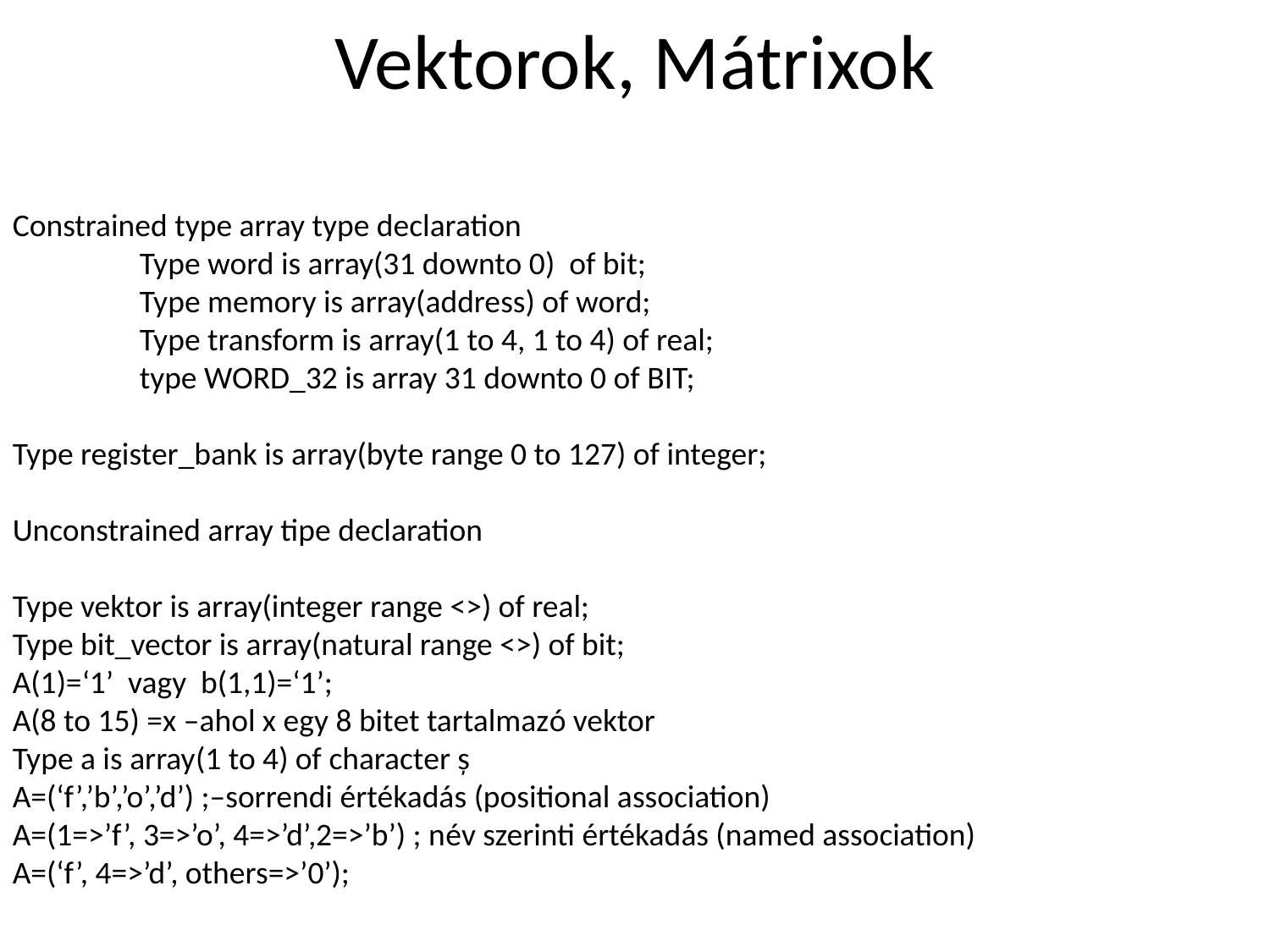

# Vektorok, Mátrixok
Constrained type array type declaration
	Type word is array(31 downto 0)  of bit;
	Type memory is array(address) of word;
	Type transform is array(1 to 4, 1 to 4) of real;
	type WORD_32 is array 31 downto 0 of BIT;

Type register_bank is array(byte range 0 to 127) of integer;

Unconstrained array tipe declaration

Type vektor is array(integer range <>) of real;
Type bit_vector is array(natural range <>) of bit;
A(1)=‘1’  vagy  b(1,1)=‘1’;
A(8 to 15) =x –ahol x egy 8 bitet tartalmazó vektor
Type a is array(1 to 4) of character ș
A=(‘f’,’b’,’o’,’d’) ;–sorrendi értékadás (positional association)
A=(1=>’f’, 3=>’o’, 4=>’d’,2=>’b’) ; név szerinti értékadás (named association)
A=(‘f’, 4=>’d’, others=>’0’);